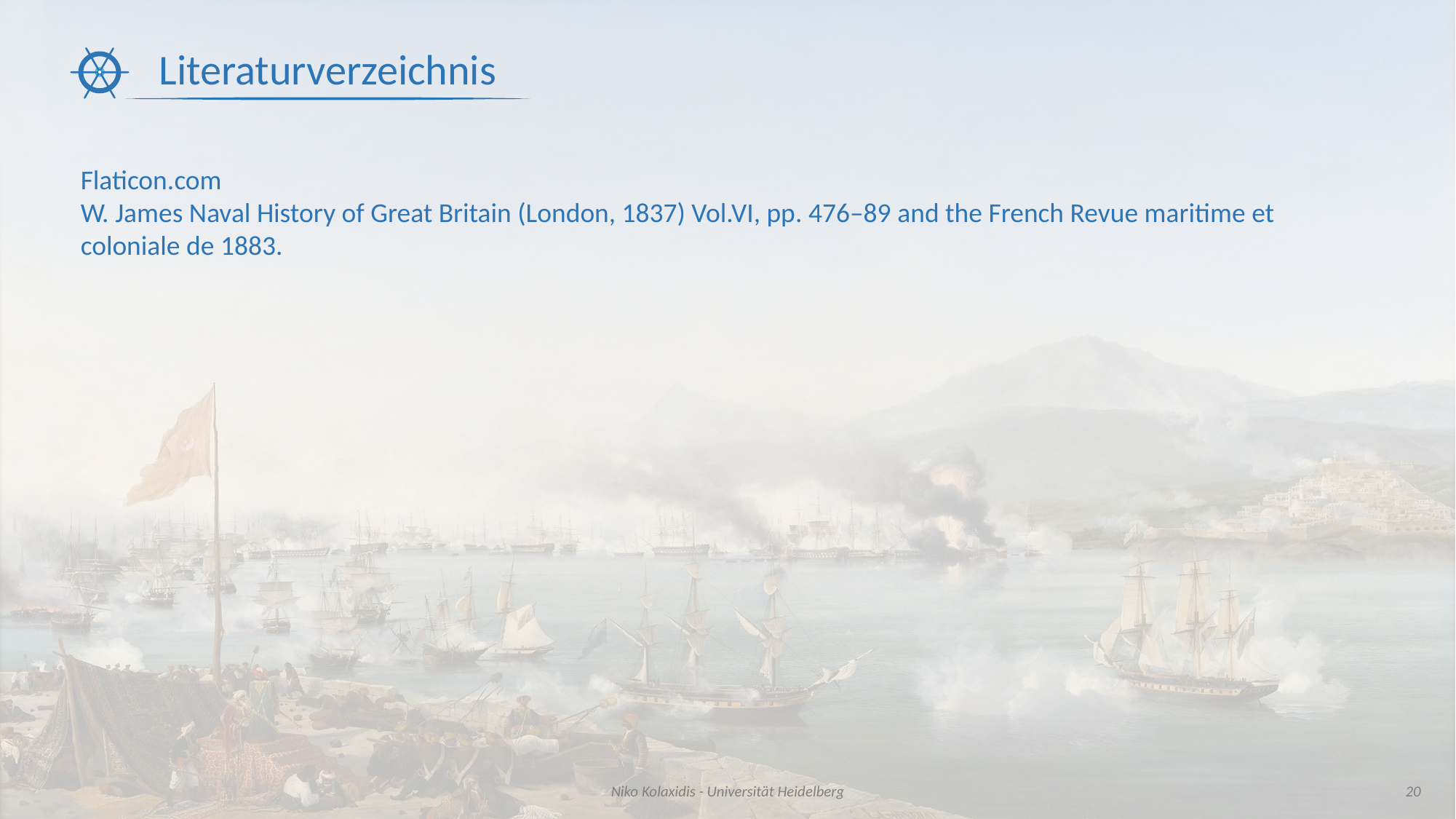

Literaturverzeichnis

Flaticon.com
W. James Naval History of Great Britain (London, 1837) Vol.VI, pp. 476–89 and the French Revue maritime et coloniale de 1883.
Niko Kolaxidis - Universität Heidelberg
20